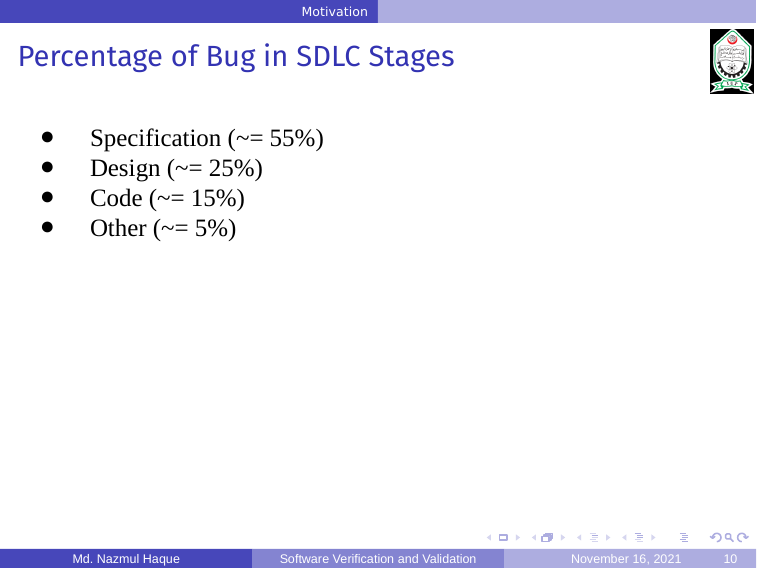

Motivation

Percentage of Bug in SDLC Stages
Specification (~= 55%)
Design (~= 25%)
Code (~= 15%)
Other (~= 5%)